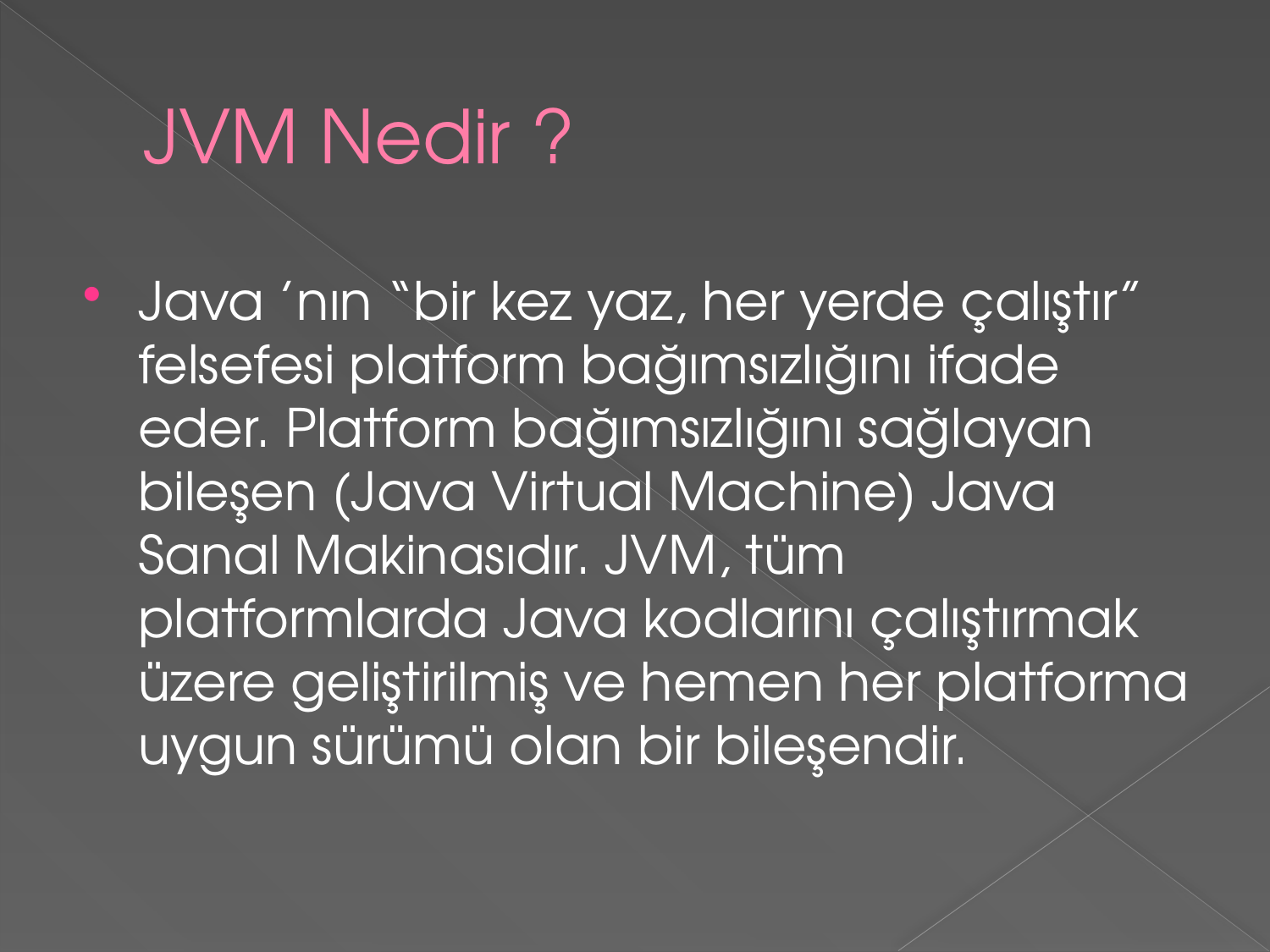

# JVM Nedir ?
Java ’nın “bir kez yaz, her yerde çalıştır” felsefesi platform bağımsızlığını ifade eder. Platform bağımsızlığını sağlayan bileşen (Java Virtual Machine) Java Sanal Makinasıdır. JVM, tüm platformlarda Java kodlarını çalıştırmak üzere geliştirilmiş ve hemen her platforma uygun sürümü olan bir bileşendir.